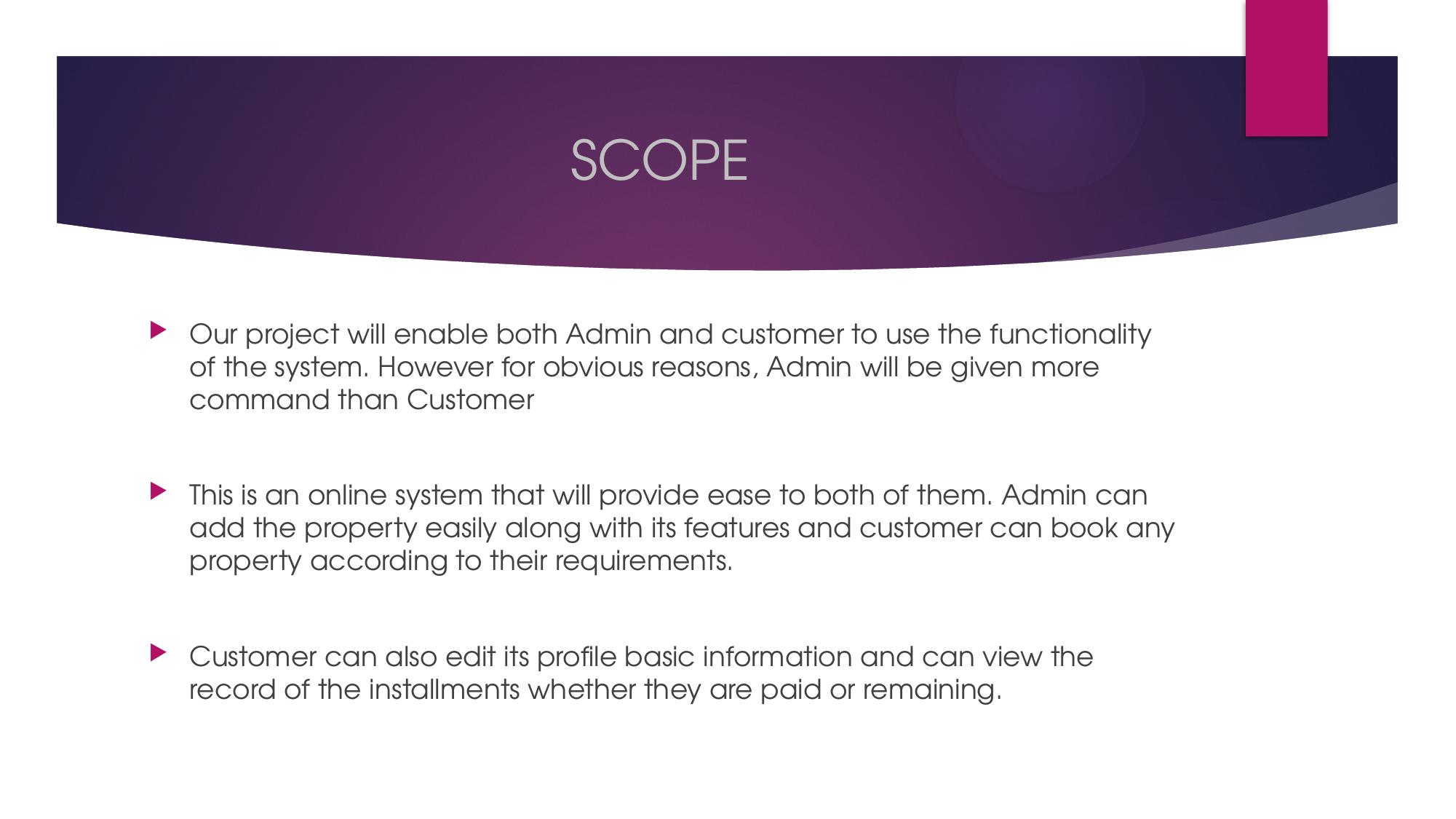

# SCOPE
Our project will enable both Admin and customer to use the functionality of the system. However for obvious reasons, Admin will be given more command than Customer

This is an online system that will provide ease to both of them. Admin can add the property easily along with its features and customer can book any property according to their requirements.

Customer can also edit its profile basic information and can view the record of the installments whether they are paid or remaining.